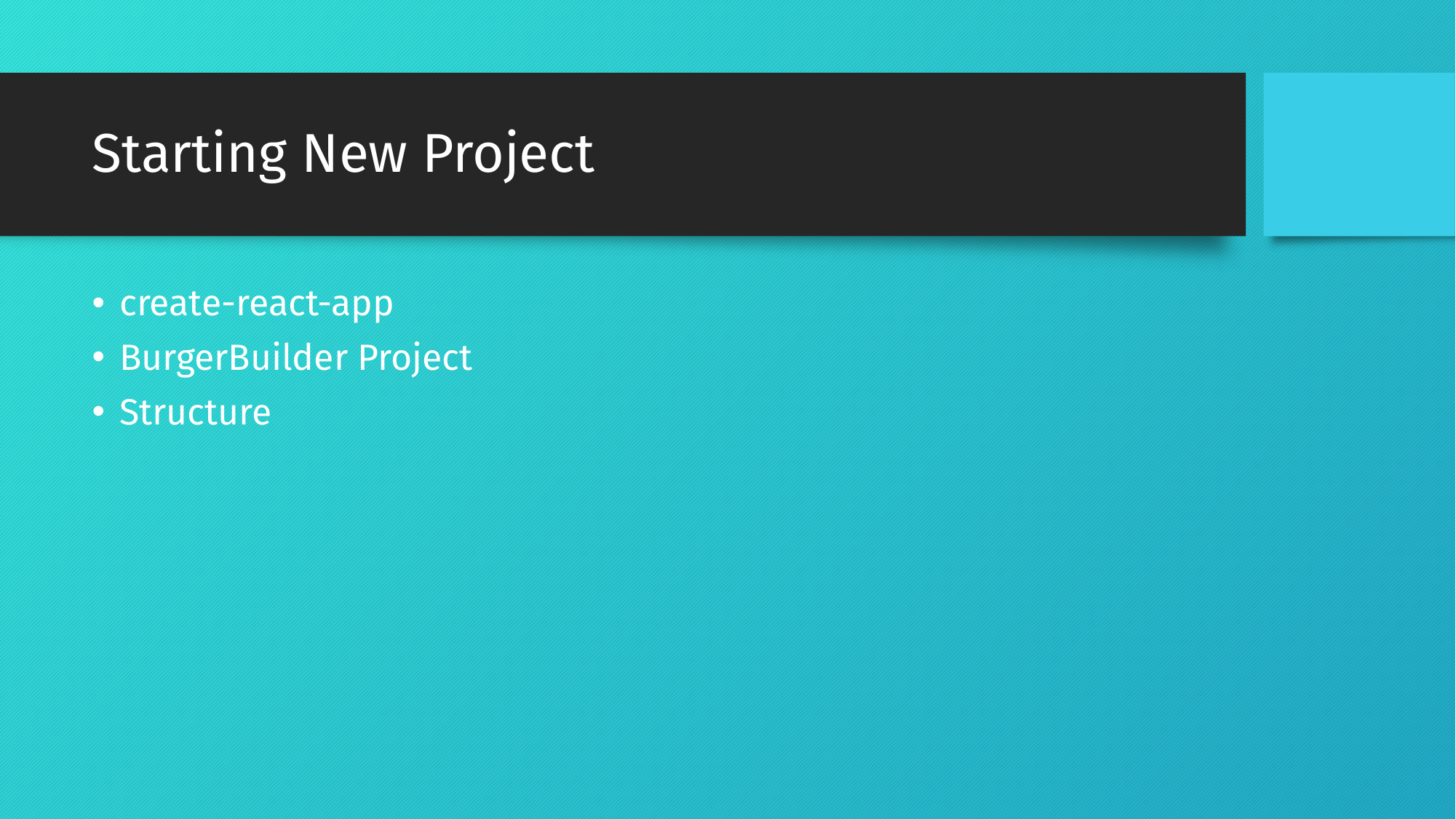

# Starting New Project
create-react-app
BurgerBuilder Project
Structure